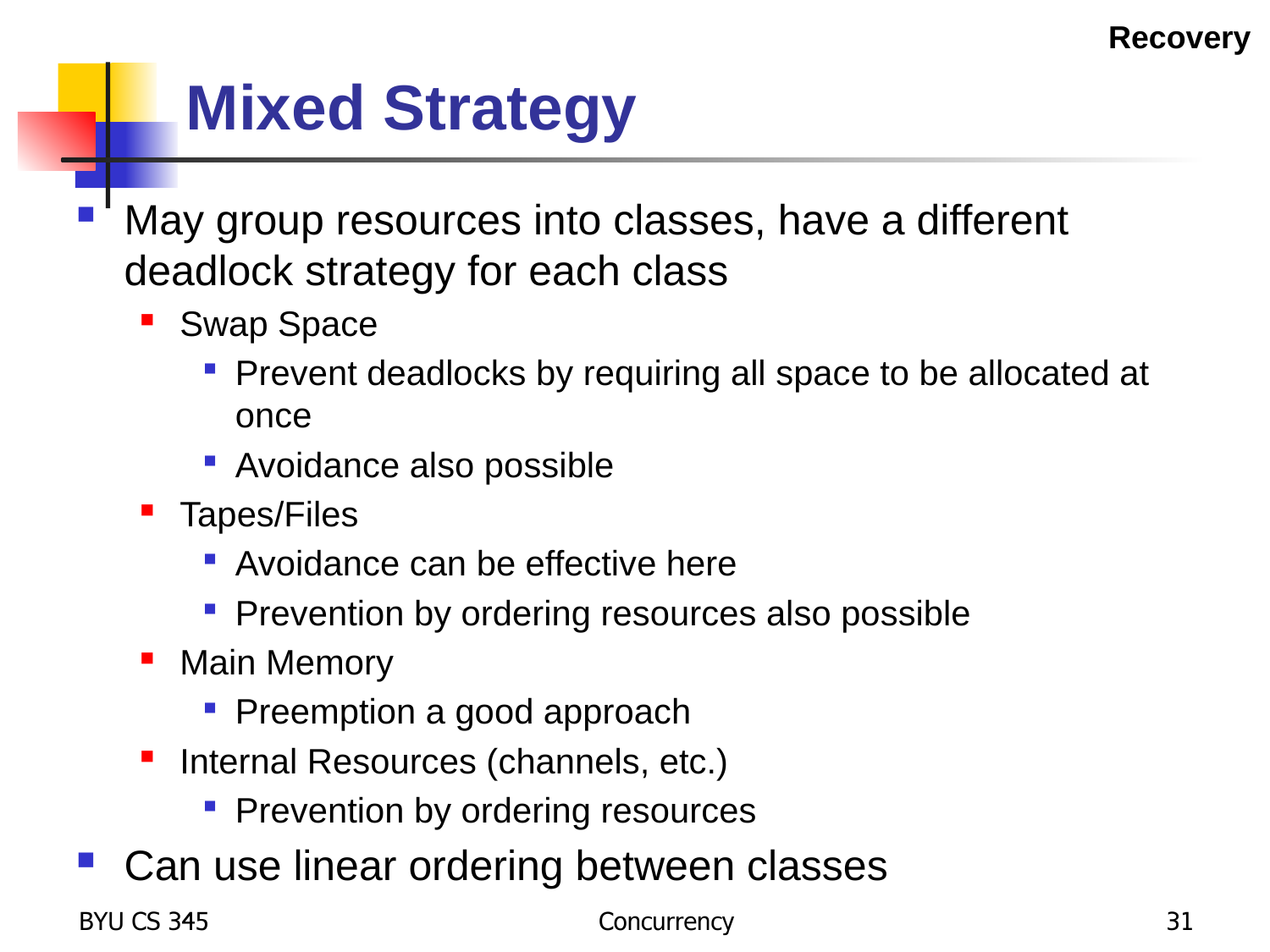

Recovery
Mixed Strategy
May group resources into classes, have a different deadlock strategy for each class
Swap Space
Prevent deadlocks by requiring all space to be allocated at once
Avoidance also possible
Tapes/Files
Avoidance can be effective here
Prevention by ordering resources also possible
Main Memory
Preemption a good approach
Internal Resources (channels, etc.)
Prevention by ordering resources
Can use linear ordering between classes
BYU CS 345
Concurrency
31